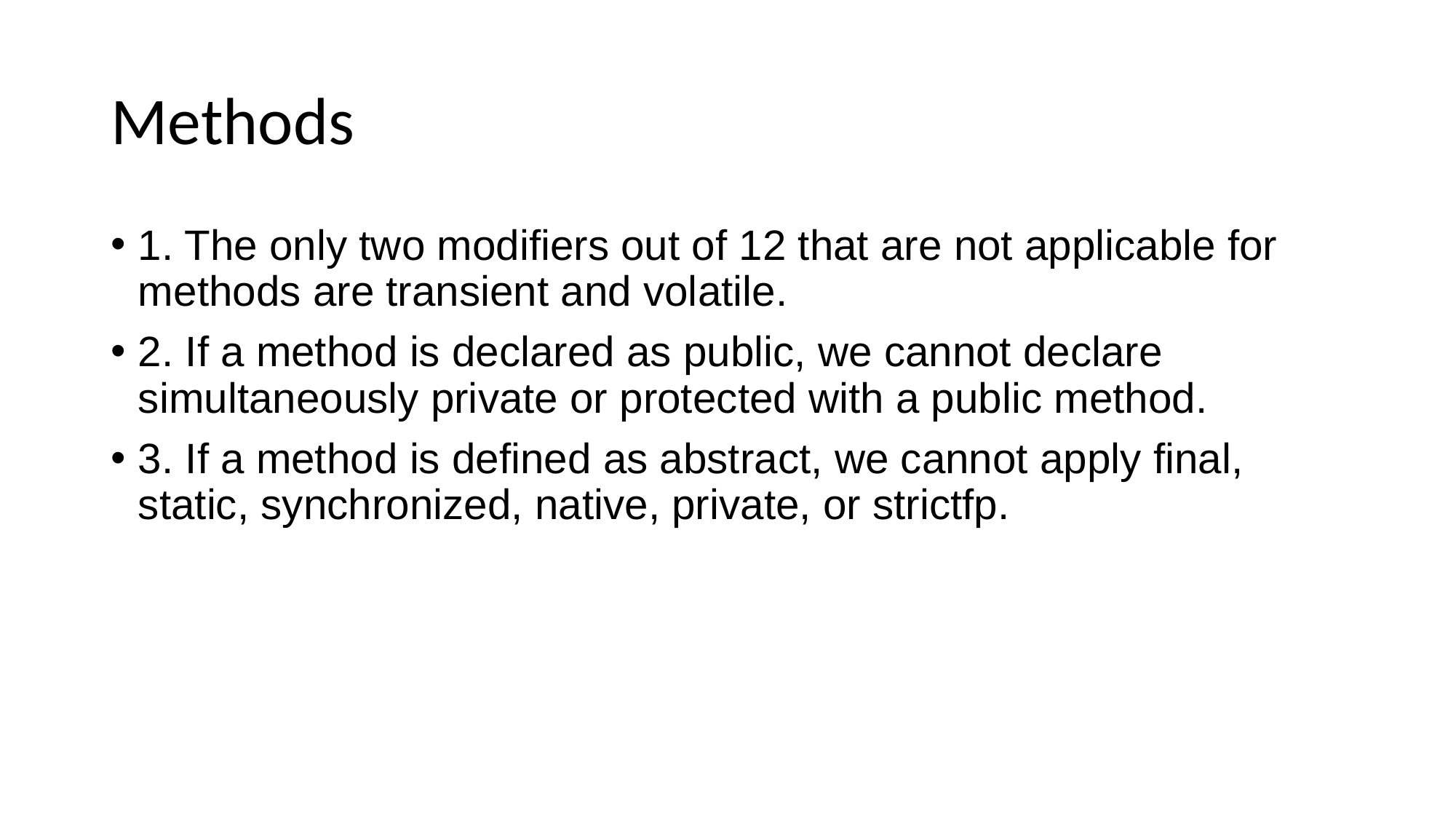

# Methods
1. The only two modifiers out of 12 that are not applicable for methods are transient and volatile.
2. If a method is declared as public, we cannot declare simultaneously private or protected with a public method.
3. If a method is defined as abstract, we cannot apply final, static, synchronized, native, private, or strictfp.